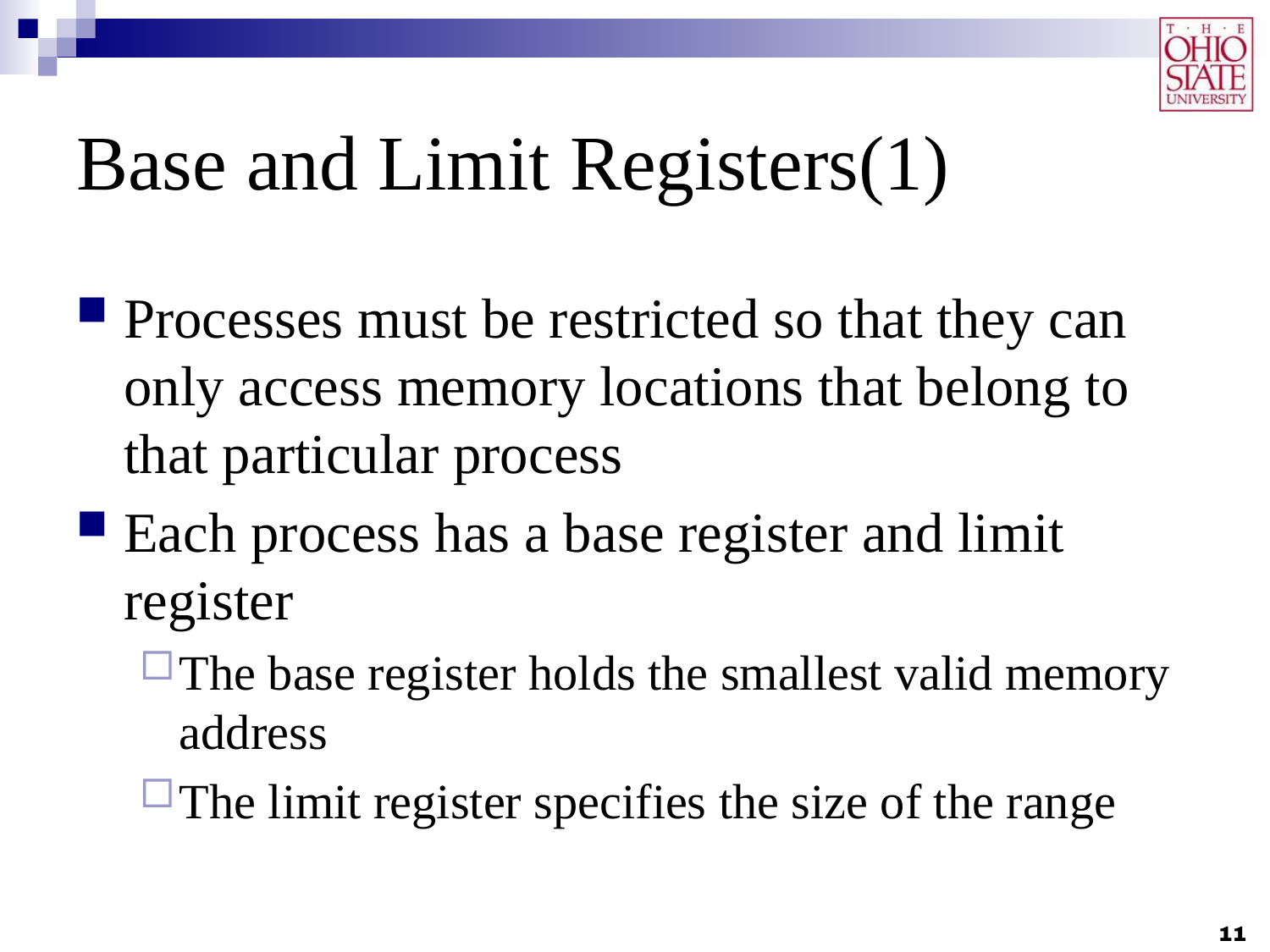

# Base and Limit Registers(1)
Processes must be restricted so that they can only access memory locations that belong to that particular process
Each process has a base register and limit register
The base register holds the smallest valid memory address
The limit register specifies the size of the range

11